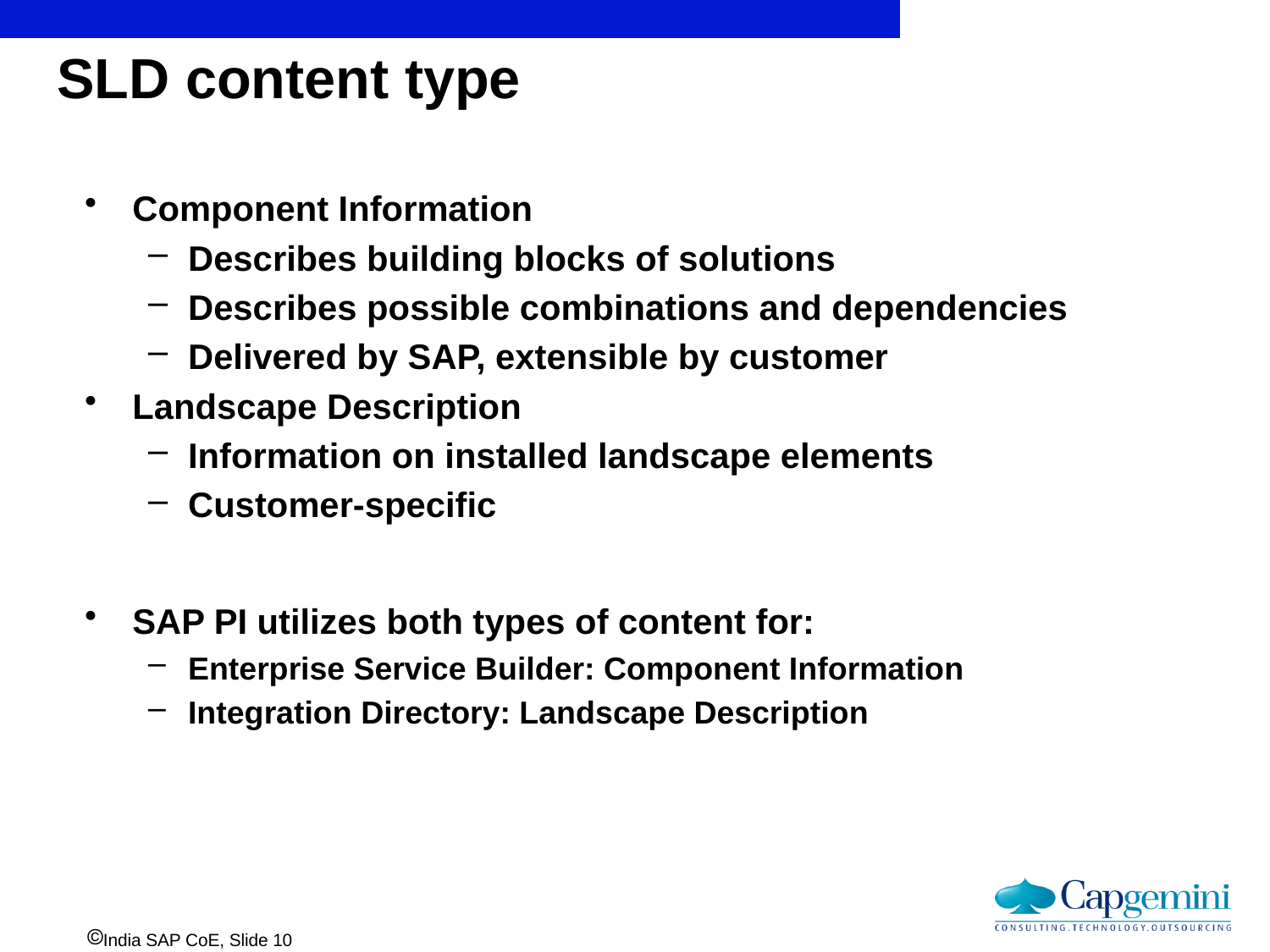

# SLD content type
Component Information
Describes building blocks of solutions
Describes possible combinations and dependencies
Delivered by SAP, extensible by customer
Landscape Description
Information on installed landscape elements
Customer-specific

SAP PI utilizes both types of content for:
Enterprise Service Builder: Component Information
Integration Directory: Landscape Description